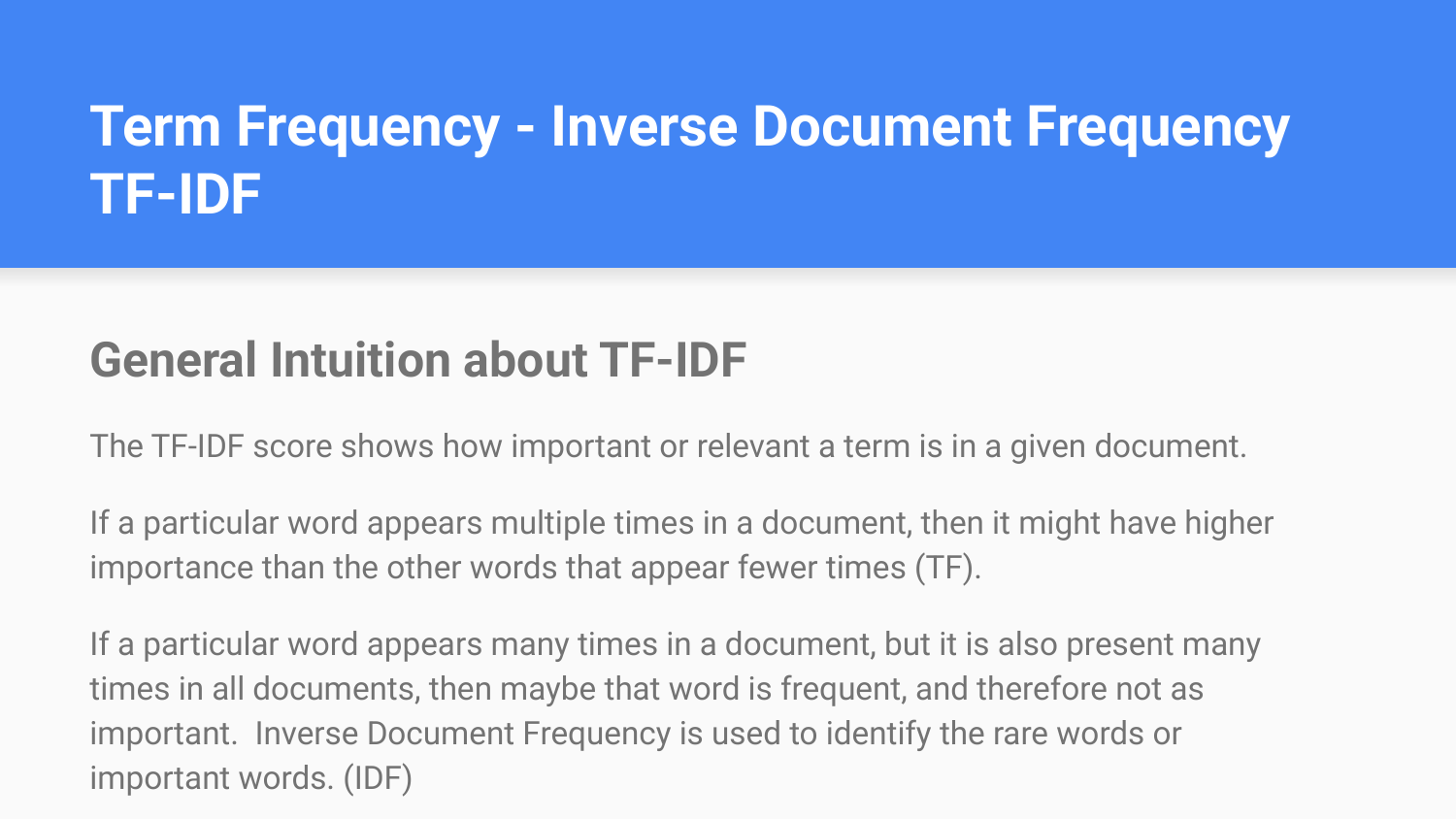

# Term Frequency - Inverse Document Frequency  TF-IDF
General Intuition about TF-IDF
The TF-IDF score shows how important or relevant a term is in a given document.
If a particular word appears multiple times in a document, then it might have higher importance than the other words that appear fewer times (TF).
If a particular word appears many times in a document, but it is also present many times in all documents, then maybe that word is frequent, and therefore not as important.  Inverse Document Frequency is used to identify the rare words or important words. (IDF)